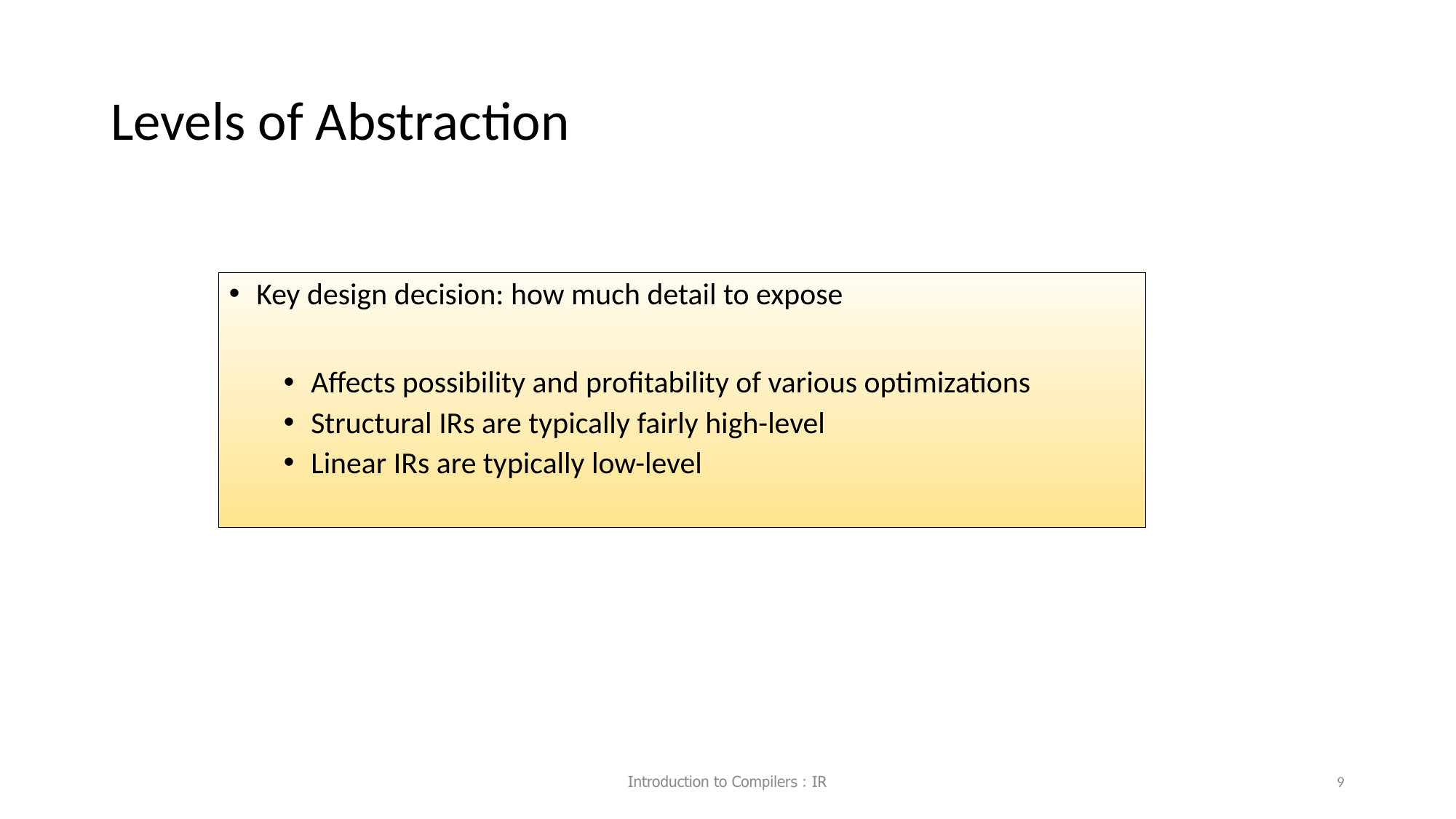

Levels of Abstraction
Key design decision: how much detail to expose

Affects possibility and profitability of various optimizations
Structural IRs are typically fairly high-level
Linear IRs are typically low-level
Introduction to Compilers : IR
9